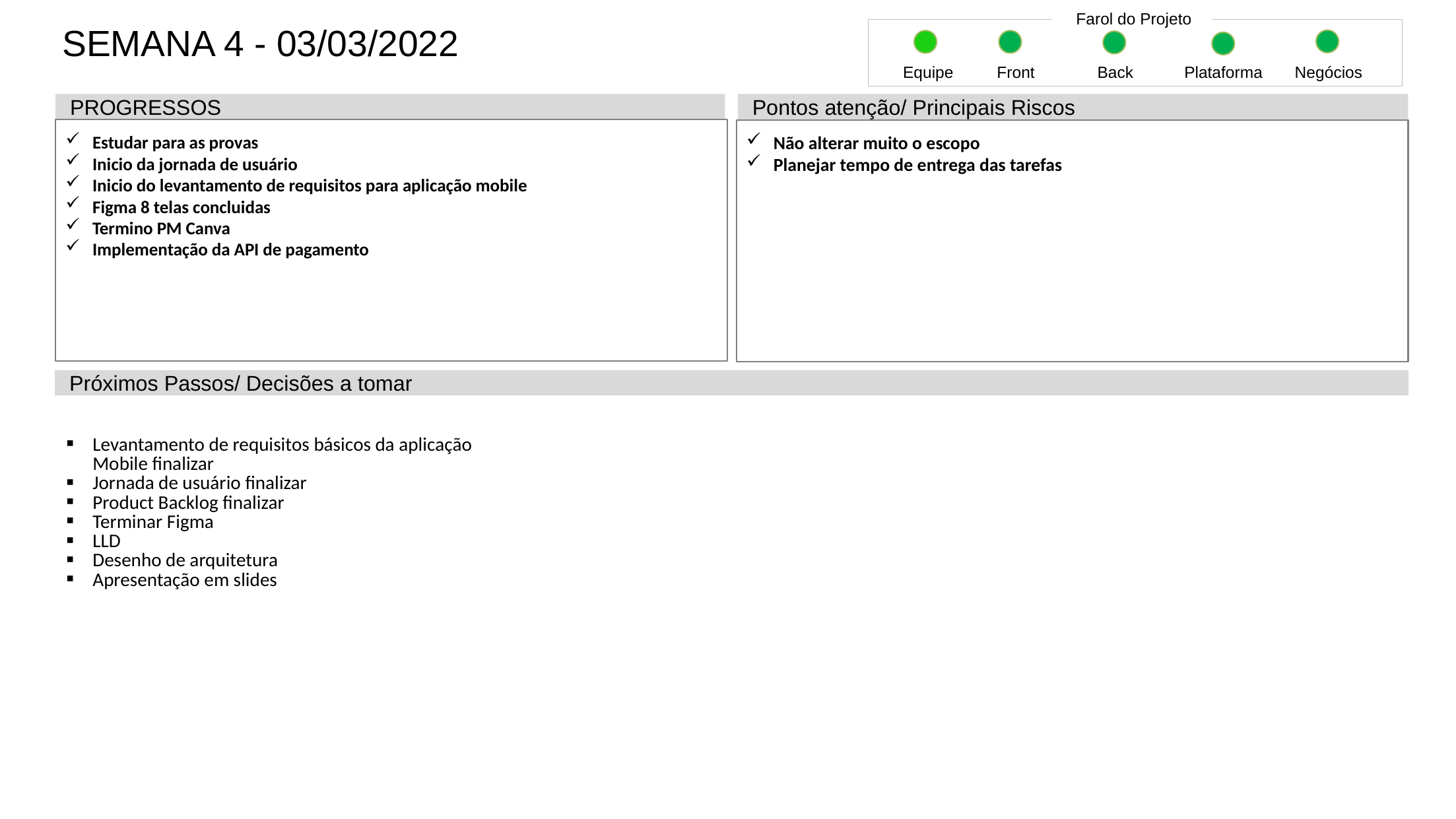

Farol do Projeto

SEMANA 4 - 03/03/2022

Equipe
Front
Back
Plataforma
Negócios
PROGRESSOS
Pontos atenção/ Principais Riscos
Estudar para as provas
Inicio da jornada de usuário
Inicio do levantamento de requisitos para aplicação mobile
Figma 8 telas concluidas
Termino PM Canva
Implementação da API de pagamento

Não alterar muito o escopo
Planejar tempo de entrega das tarefas

Próximos Passos/ Decisões a tomar
| Levantamento de requisitos básicos da aplicação Mobile finalizar Jornada de usuário finalizar Product Backlog finalizar Terminar Figma LLD Desenho de arquitetura Apresentação em slides |  |  |
| --- | --- | --- |